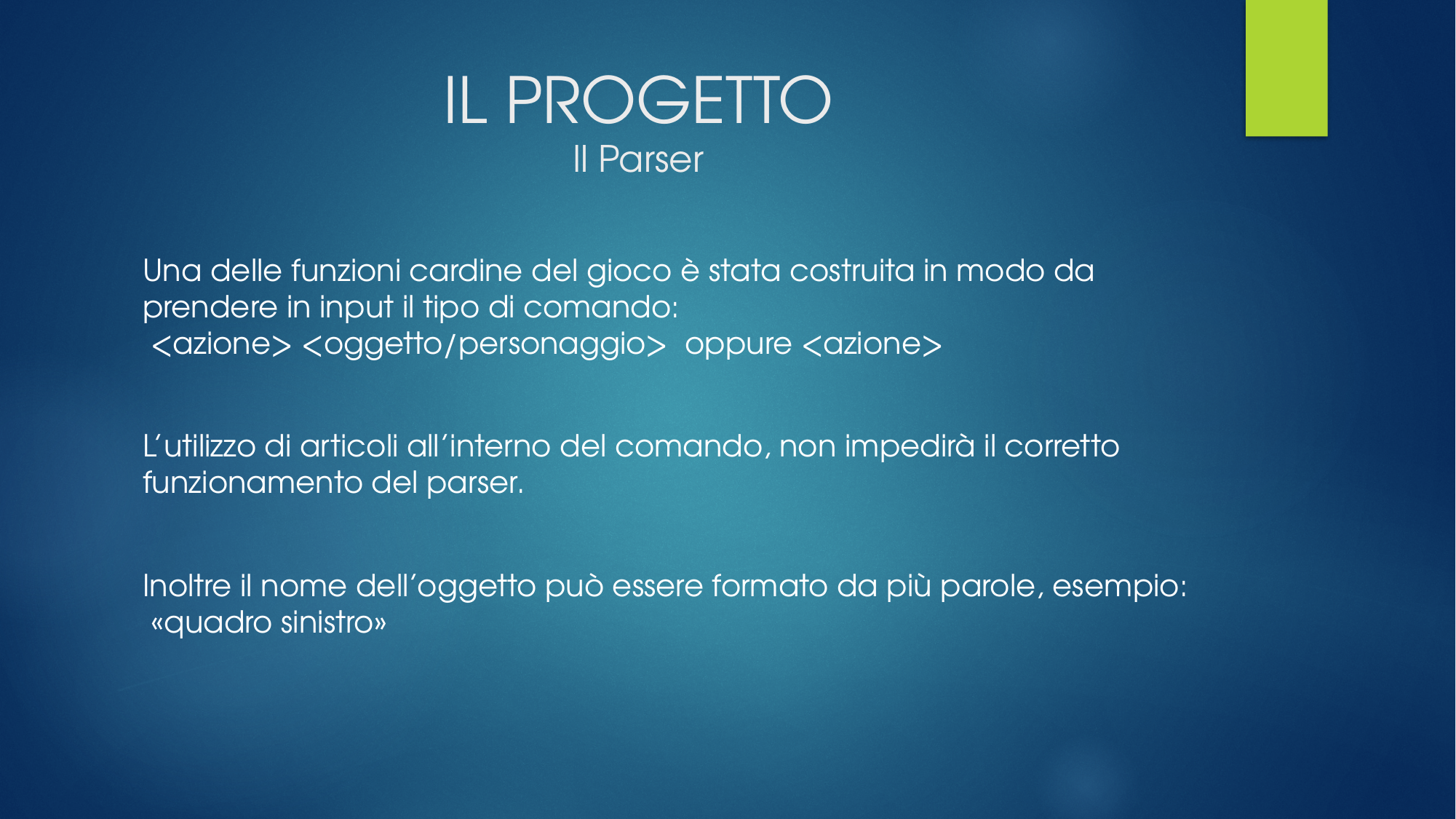

# IL PROGETTO Il Parser
Una delle funzioni cardine del gioco è stata costruita in modo da prendere in input il tipo di comando:
 <azione> <oggetto/personaggio>  oppure <azione>

L’utilizzo di articoli all’interno del comando, non impedirà il corretto funzionamento del parser.

Inoltre il nome dell’oggetto può essere formato da più parole, esempio:  «quadro sinistro»